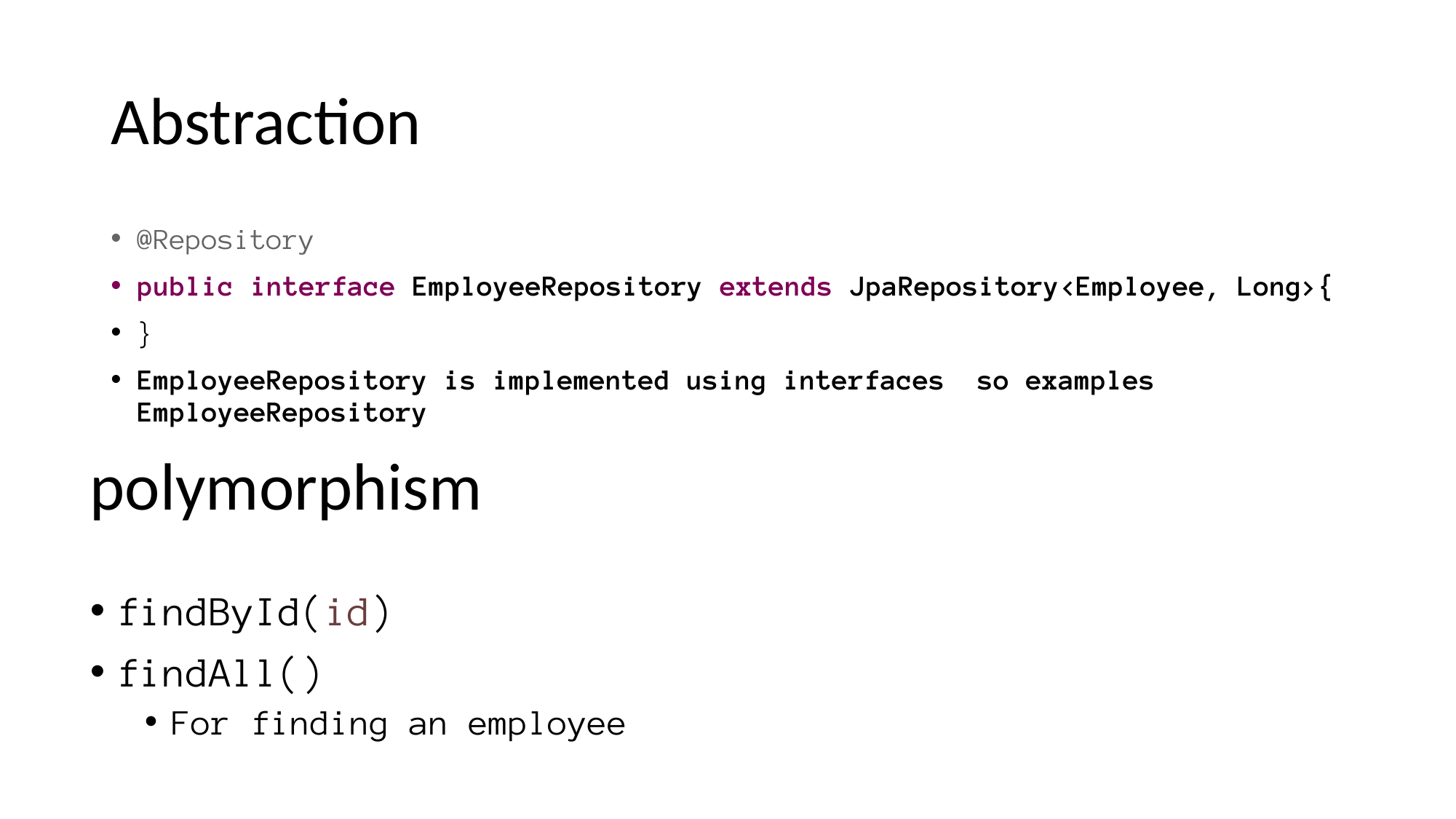

# Abstraction
@Repository
public interface EmployeeRepository extends JpaRepository<Employee, Long>{
}
EmployeeRepository is implemented using interfaces  so examples EmployeeRepository
polymorphism
findById(id)
findAll()
For finding an employee